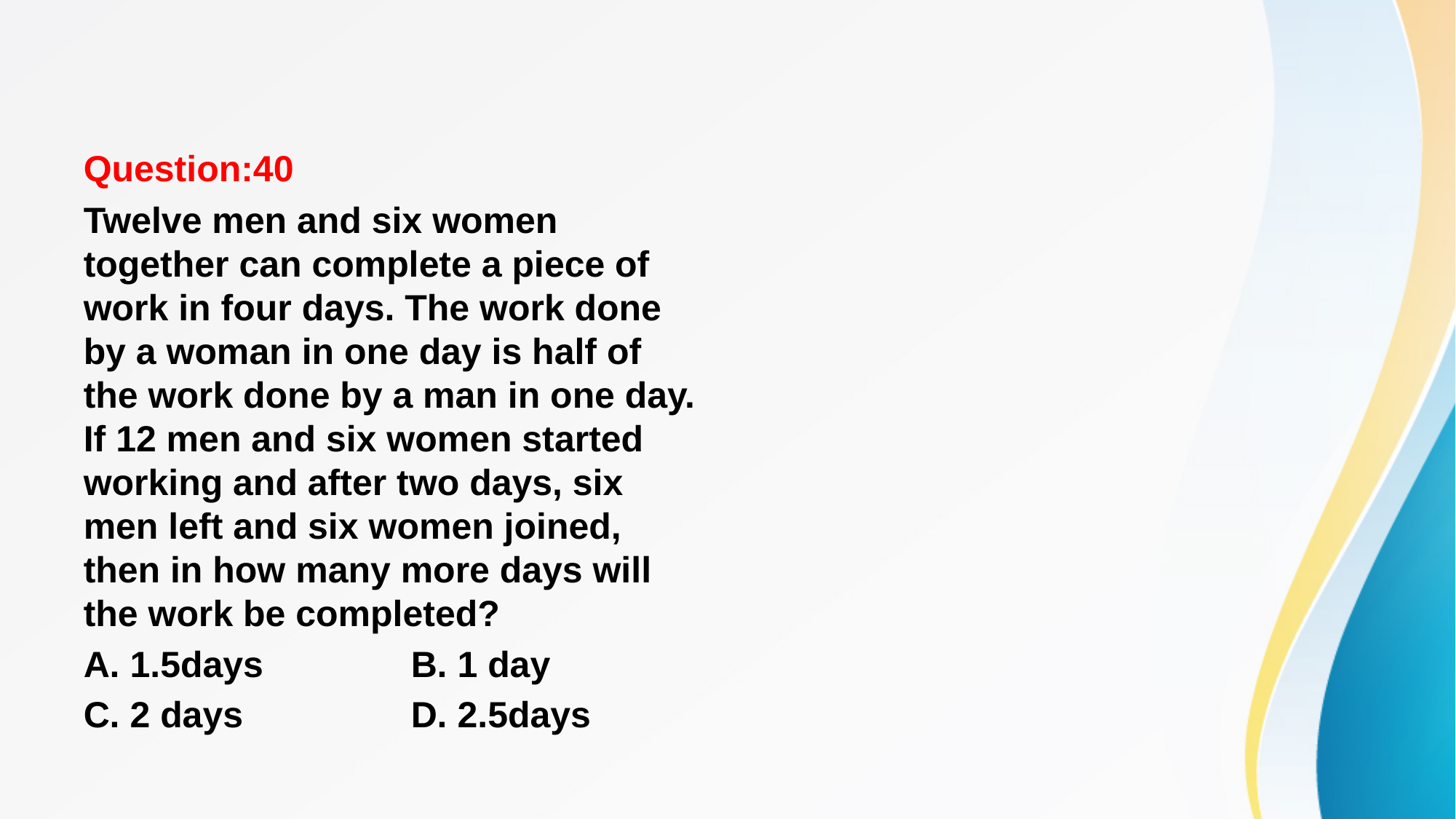

#
Question:40
Twelve men and six women together can complete a piece of work in four days. The work done by a woman in one day is half of the work done by a man in one day. If 12 men and six women started working and after two days, six men left and six women joined, then in how many more days will the work be completed?
A. 1.5days 		B. 1 day
C. 2 days		D. 2.5days